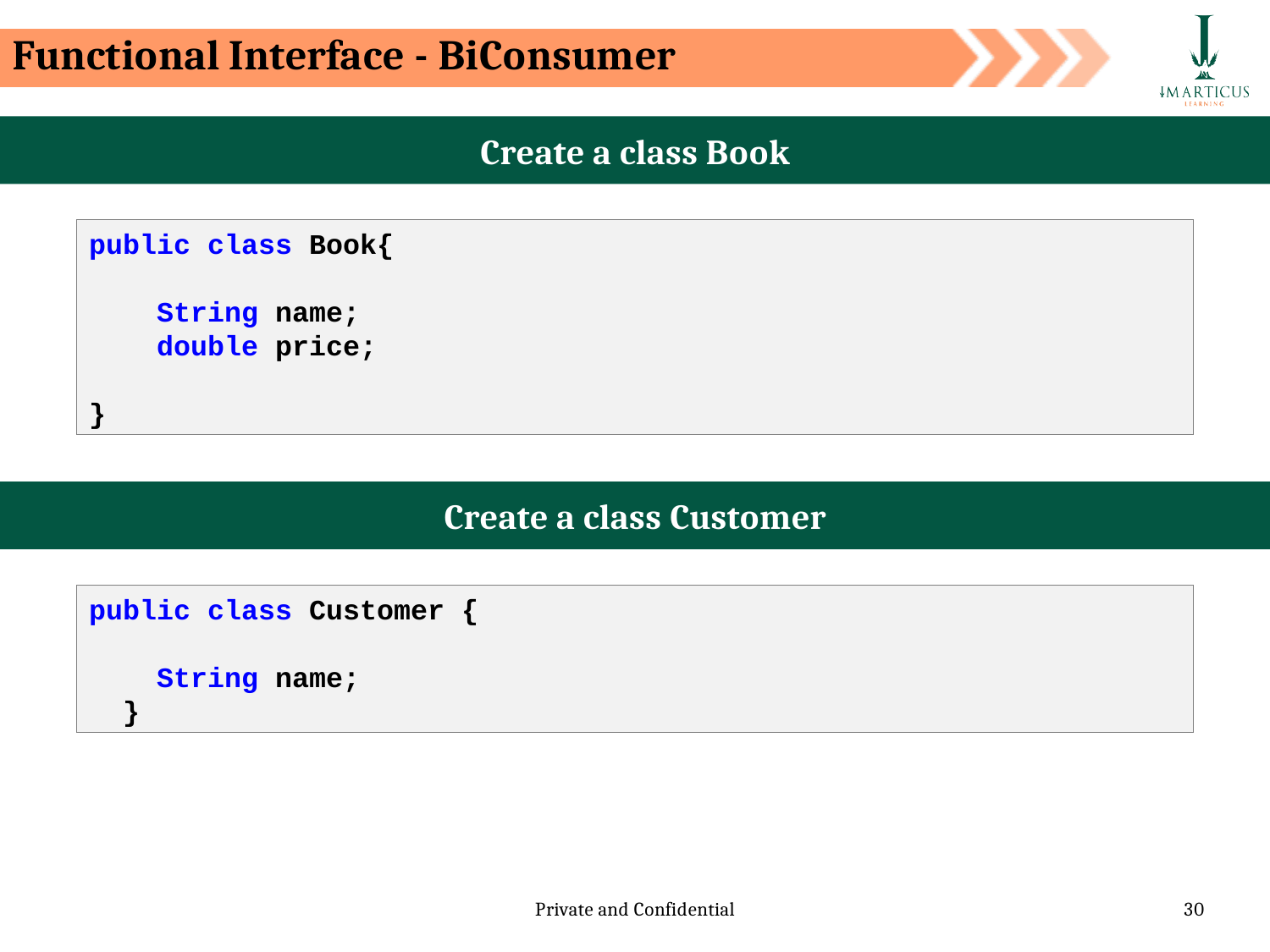

Functional Interface - BiConsumer
Create a class Book
public class Book{

    String name;
    double price;

}
Create a class Customer
public class Customer {
    String name;
  }